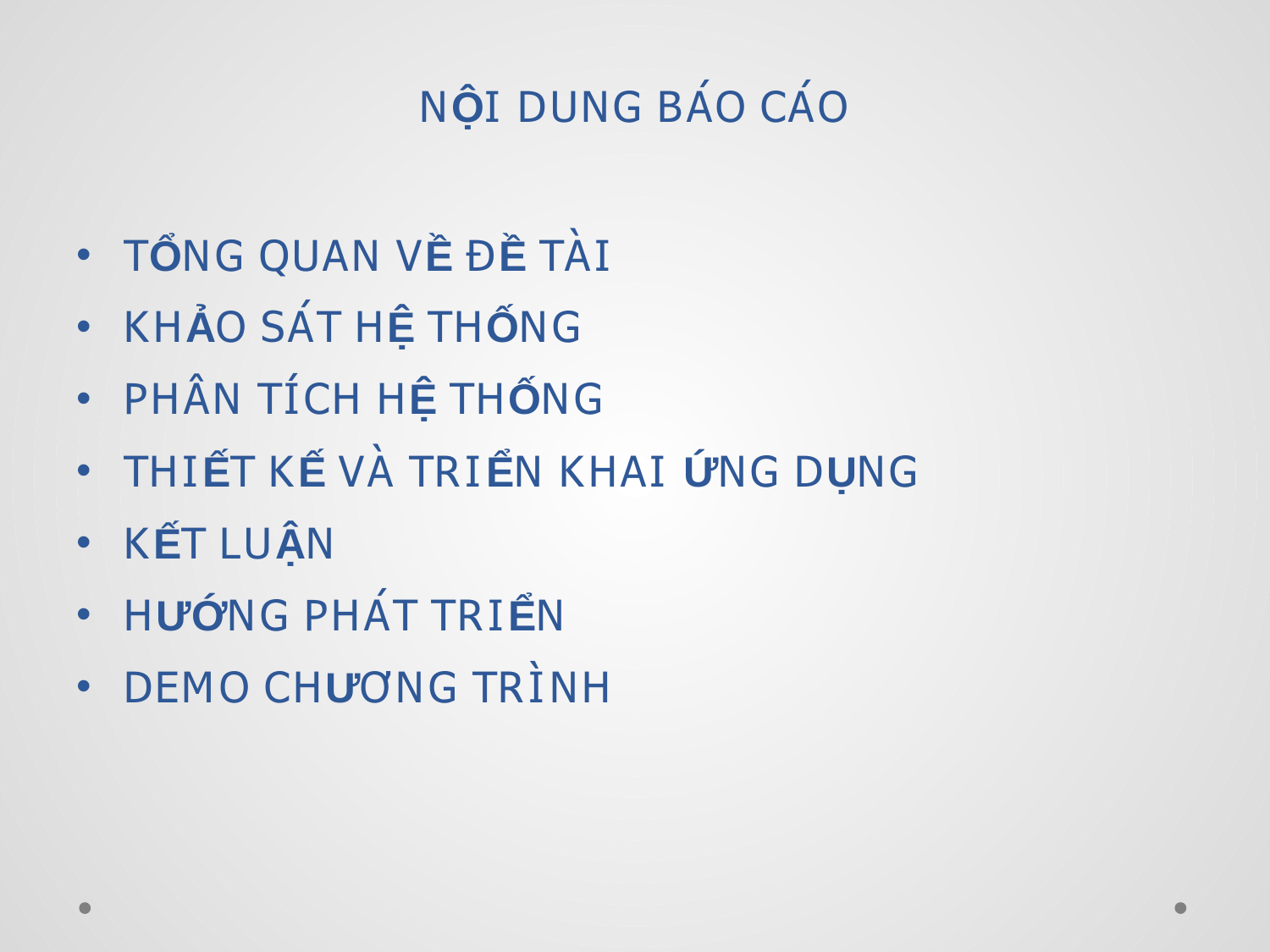

# NỘI DUNG BÁO CÁO
TỔNG QUAN VỀ ĐỀ TÀI
KHẢO SÁT HỆ THỐNG
PHÂN TÍCH HỆ THỐNG
THIẾT KẾ VÀ TRIỂN KHAI ỨNG DỤNG
KẾT LUẬN
HƯỚNG PHÁT TRIỂN
DEMO CHƯƠNG TRÌNH